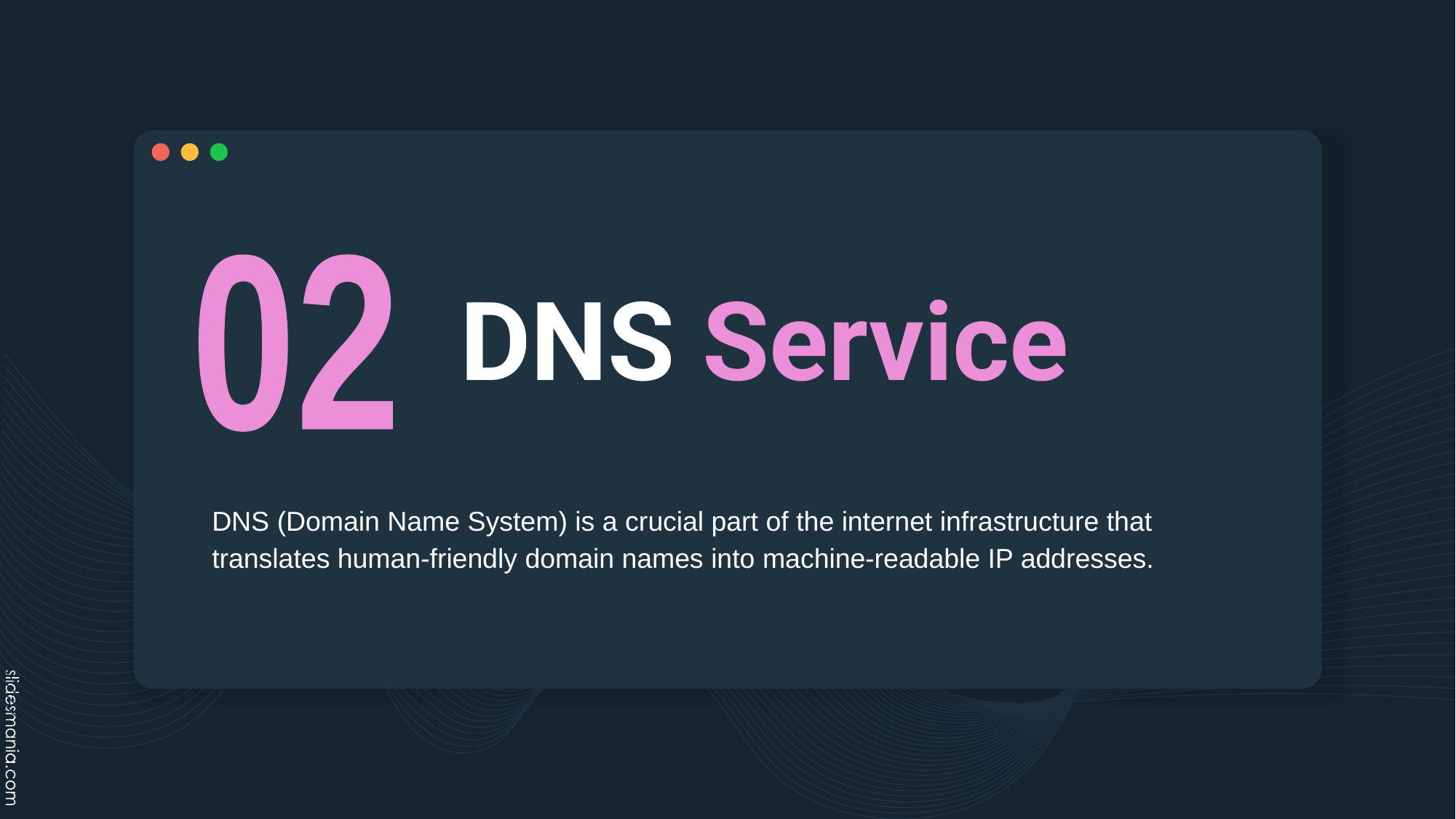

02
# DNS Service
DNS (Domain Name System) is a crucial part of the internet infrastructure that translates human-friendly domain names into machine-readable IP addresses.